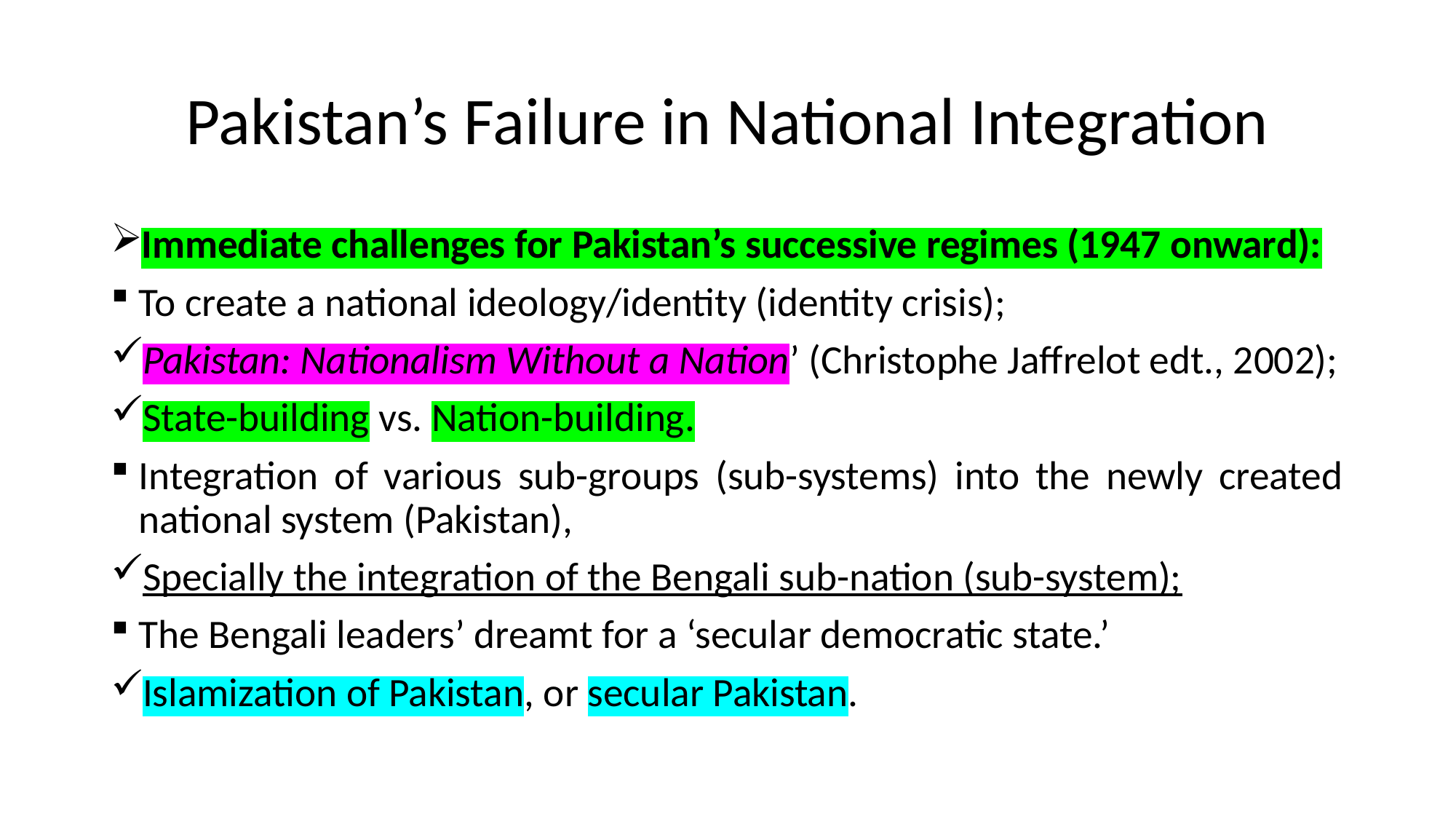

# Pakistan’s Failure in National Integration
Immediate challenges for Pakistan’s successive regimes (1947 onward):
To create a national ideology/identity (identity crisis);
Pakistan: Nationalism Without a Nation’ (Christophe Jaffrelot edt., 2002);
State-building vs. Nation-building.
Integration of various sub-groups (sub-systems) into the newly created national system (Pakistan),
Specially the integration of the Bengali sub-nation (sub-system);
The Bengali leaders’ dreamt for a ‘secular democratic state.’
Islamization of Pakistan, or secular Pakistan.